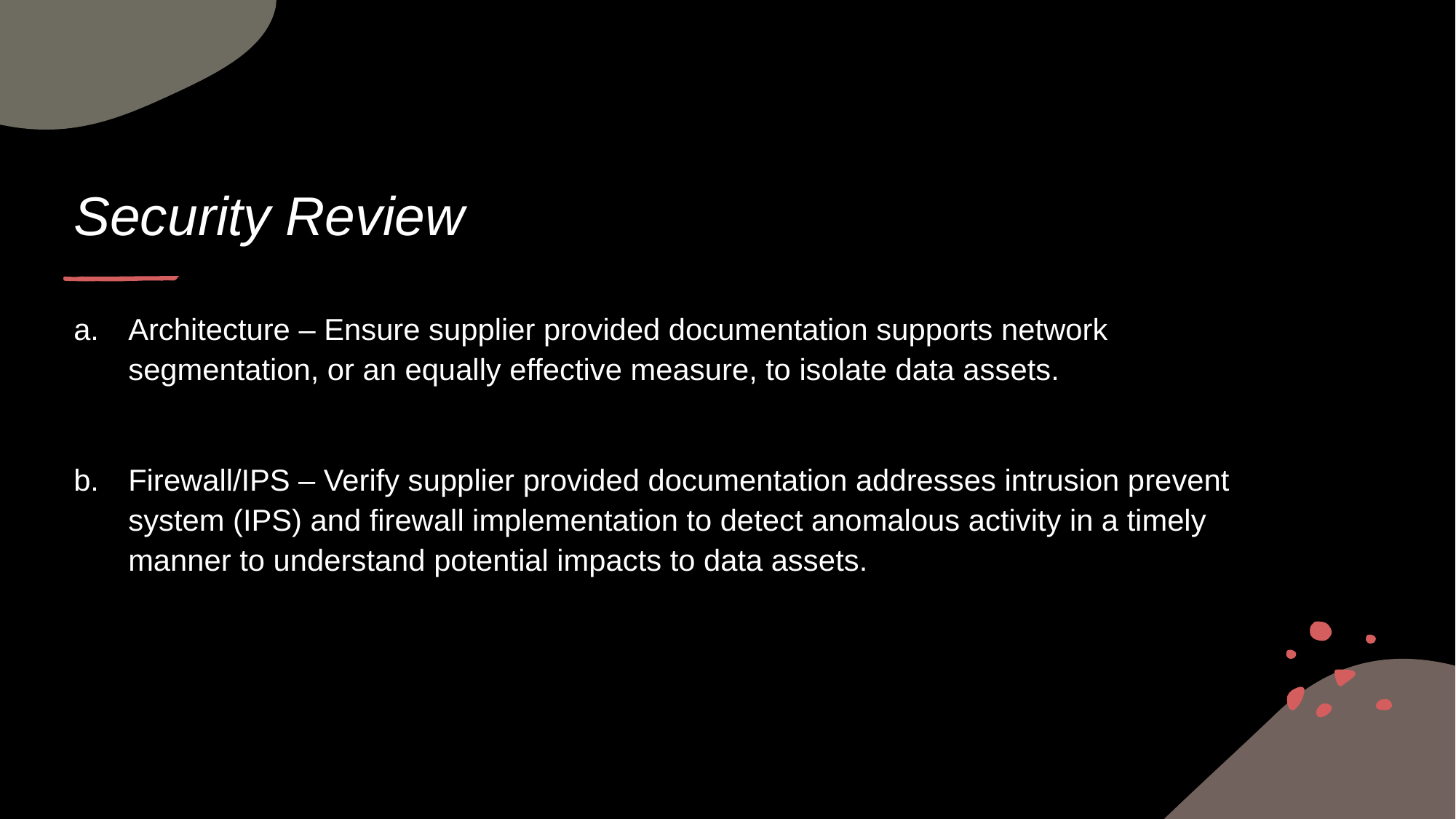

# Security Review
Architecture – Ensure supplier provided documentation supports network segmentation, or an equally effective measure, to isolate data assets.

Firewall/IPS – Verify supplier provided documentation addresses intrusion prevent system (IPS) and firewall implementation to detect anomalous activity in a timely manner to understand potential impacts to data assets.